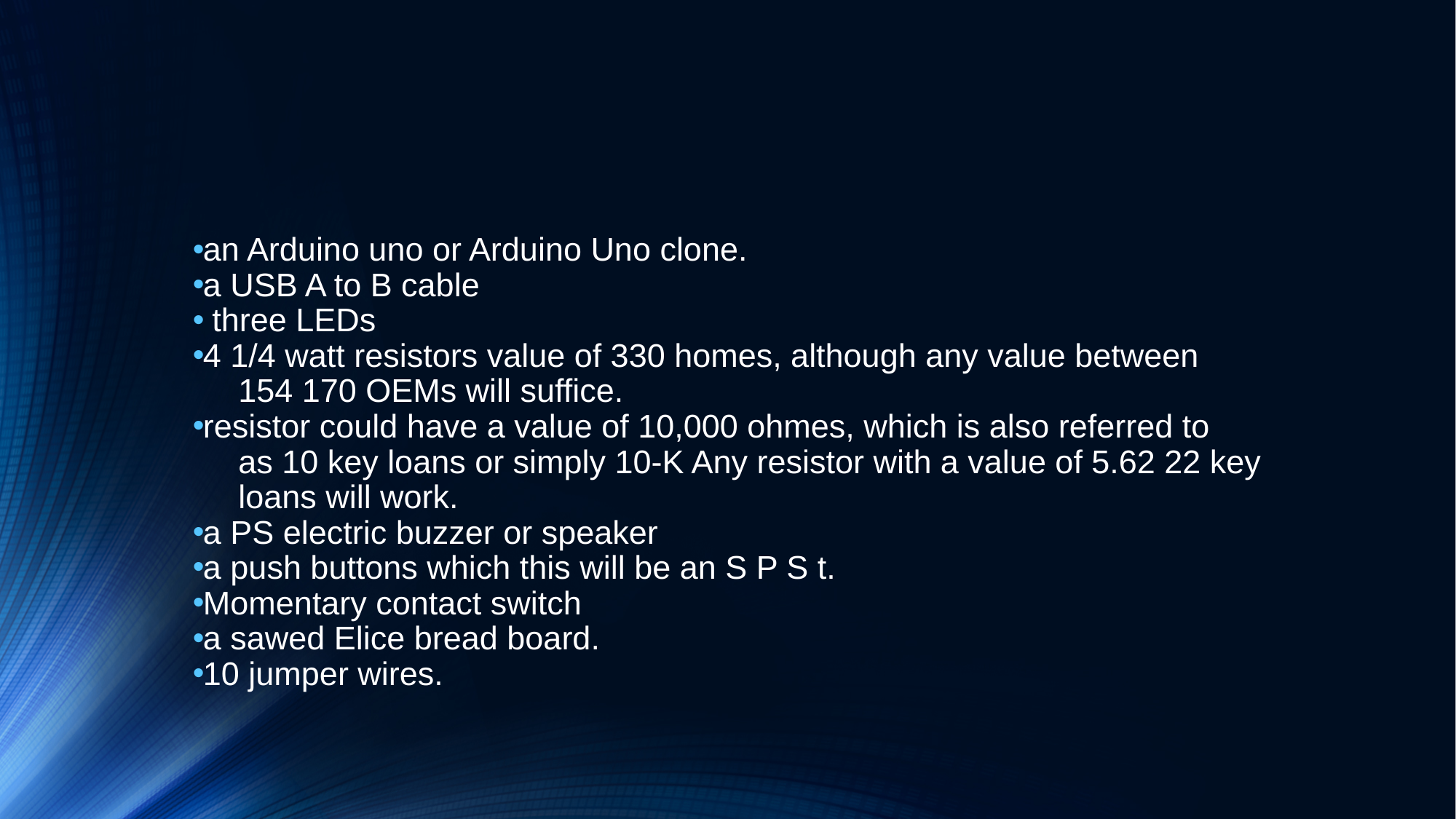

#
an Arduino uno or Arduino Uno clone.
a USB A to B cable
 three LEDs
4 1/4 watt resistors value of 330 homes, although any value between
     154 170 OEMs will suffice.
resistor could have a value of 10,000 ohmes, which is also referred to
     as 10 key loans or simply 10-K Any resistor with a value of 5.62 22 key
     loans will work.
a PS electric buzzer or speaker
a push buttons which this will be an S P S t.
Momentary contact switch
a sawed Elice bread board.
10 jumper wires.